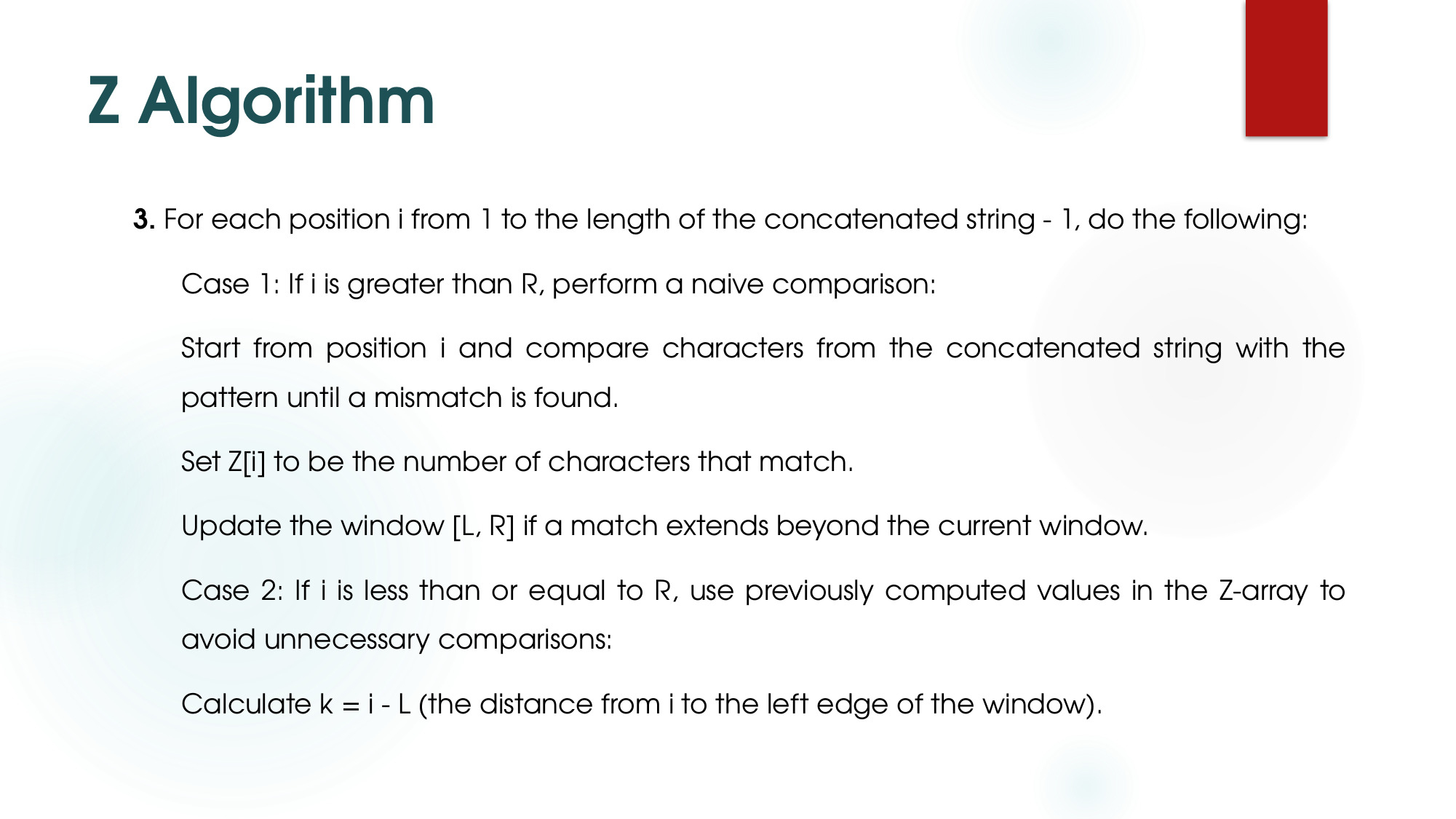

# Z Algorithm
3. For each position i from 1 to the length of the concatenated string - 1, do the following:
Case 1: If i is greater than R, perform a naive comparison:
Start from position i and compare characters from the concatenated string with the pattern until a mismatch is found.
Set Z[i] to be the number of characters that match.
Update the window [L, R] if a match extends beyond the current window.
Case 2: If i is less than or equal to R, use previously computed values in the Z-array to avoid unnecessary comparisons:
Calculate k = i - L (the distance from i to the left edge of the window).